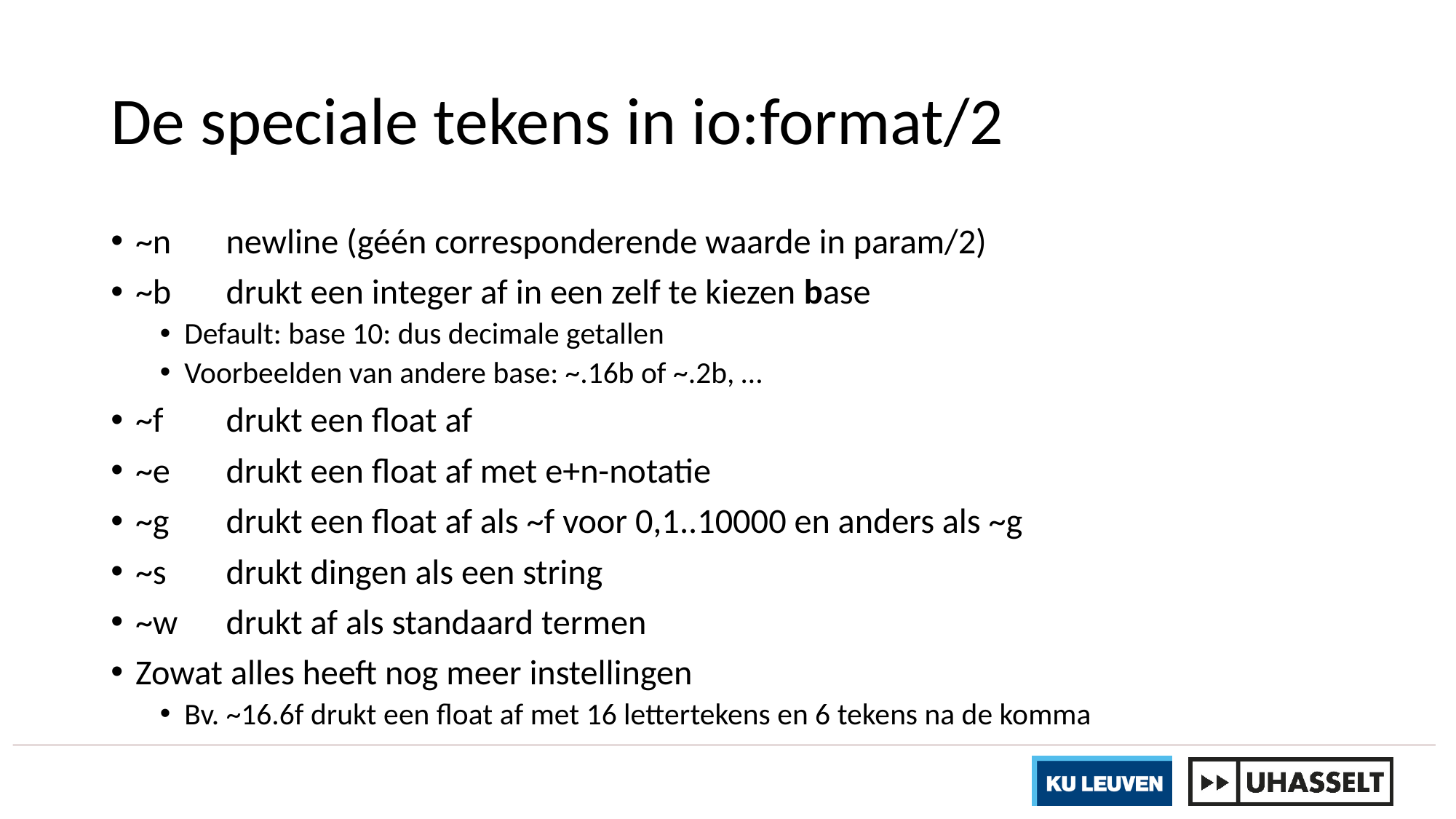

# De speciale tekens in io:format/2
~n		newline (géén corresponderende waarde in param/2)
~b		drukt een integer af in een zelf te kiezen base
Default: base 10: dus decimale getallen
Voorbeelden van andere base: ~.16b of ~.2b, …
~f		drukt een float af
~e		drukt een float af met e+n-notatie
~g		drukt een float af als ~f voor 0,1..10000 en anders als ~g
~s		drukt dingen als een string
~w		drukt af als standaard termen
Zowat alles heeft nog meer instellingen
Bv. ~16.6f drukt een float af met 16 lettertekens en 6 tekens na de komma